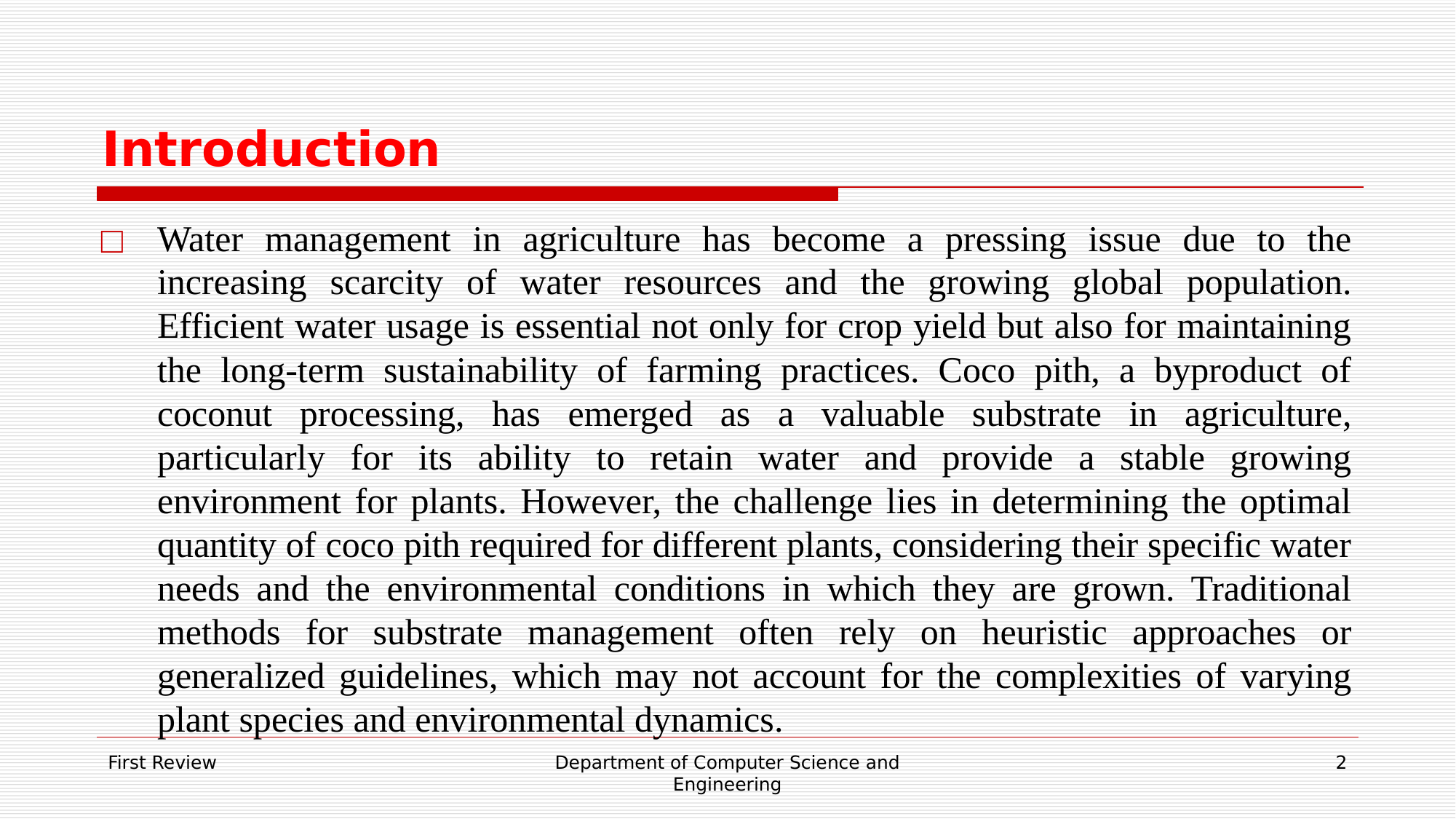

# Introduction
Water management in agriculture has become a pressing issue due to the increasing scarcity of water resources and the growing global population. Efficient water usage is essential not only for crop yield but also for maintaining the long-term sustainability of farming practices. Coco pith, a byproduct of coconut processing, has emerged as a valuable substrate in agriculture, particularly for its ability to retain water and provide a stable growing environment for plants. However, the challenge lies in determining the optimal quantity of coco pith required for different plants, considering their specific water needs and the environmental conditions in which they are grown. Traditional methods for substrate management often rely on heuristic approaches or generalized guidelines, which may not account for the complexities of varying plant species and environmental dynamics.

First Review
Department of Computer Science and Engineering
2